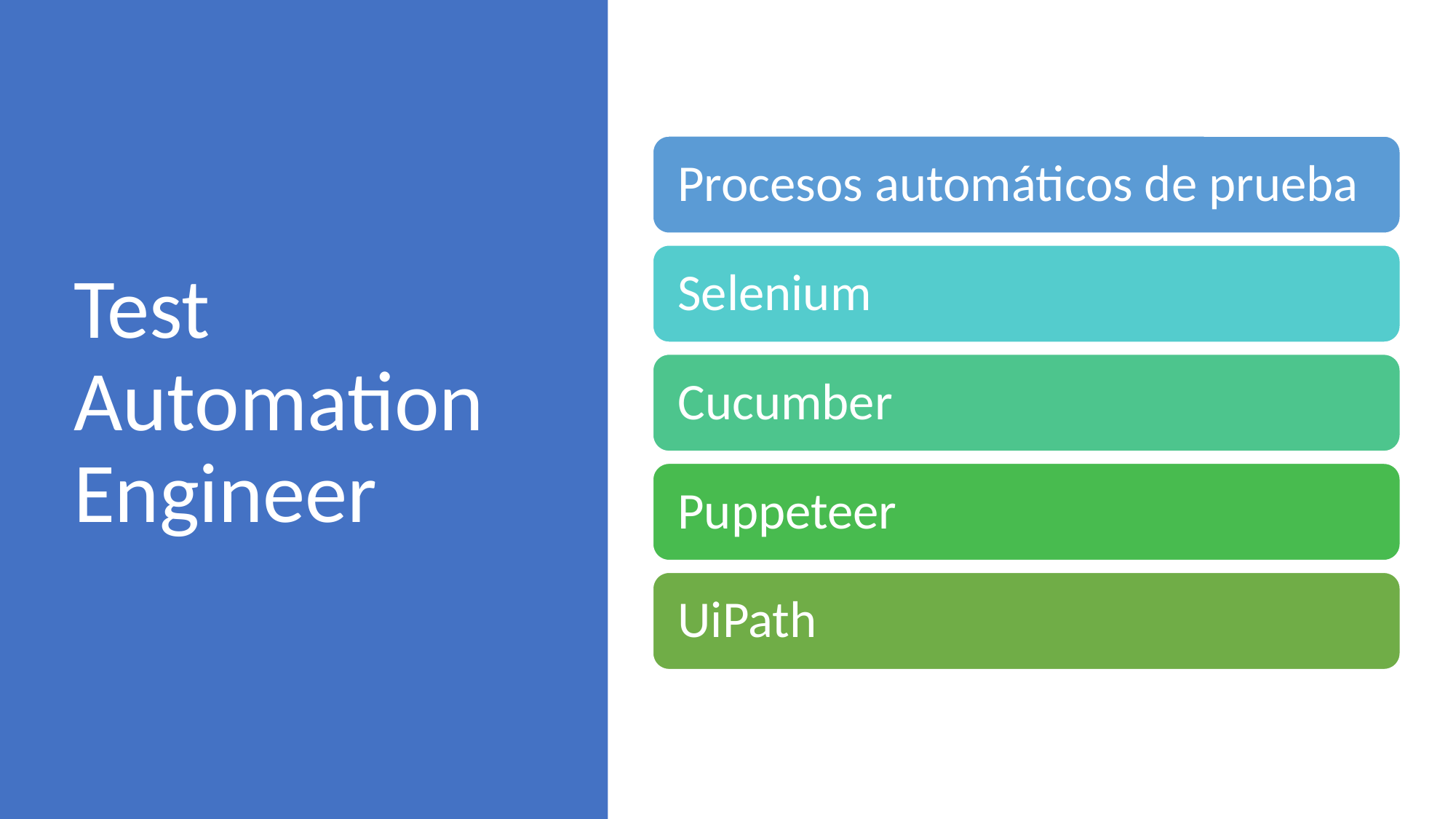

# Test Automation Engineer
Procesos automáticos de prueba
Selenium
Cucumber
Puppeteer
UiPath